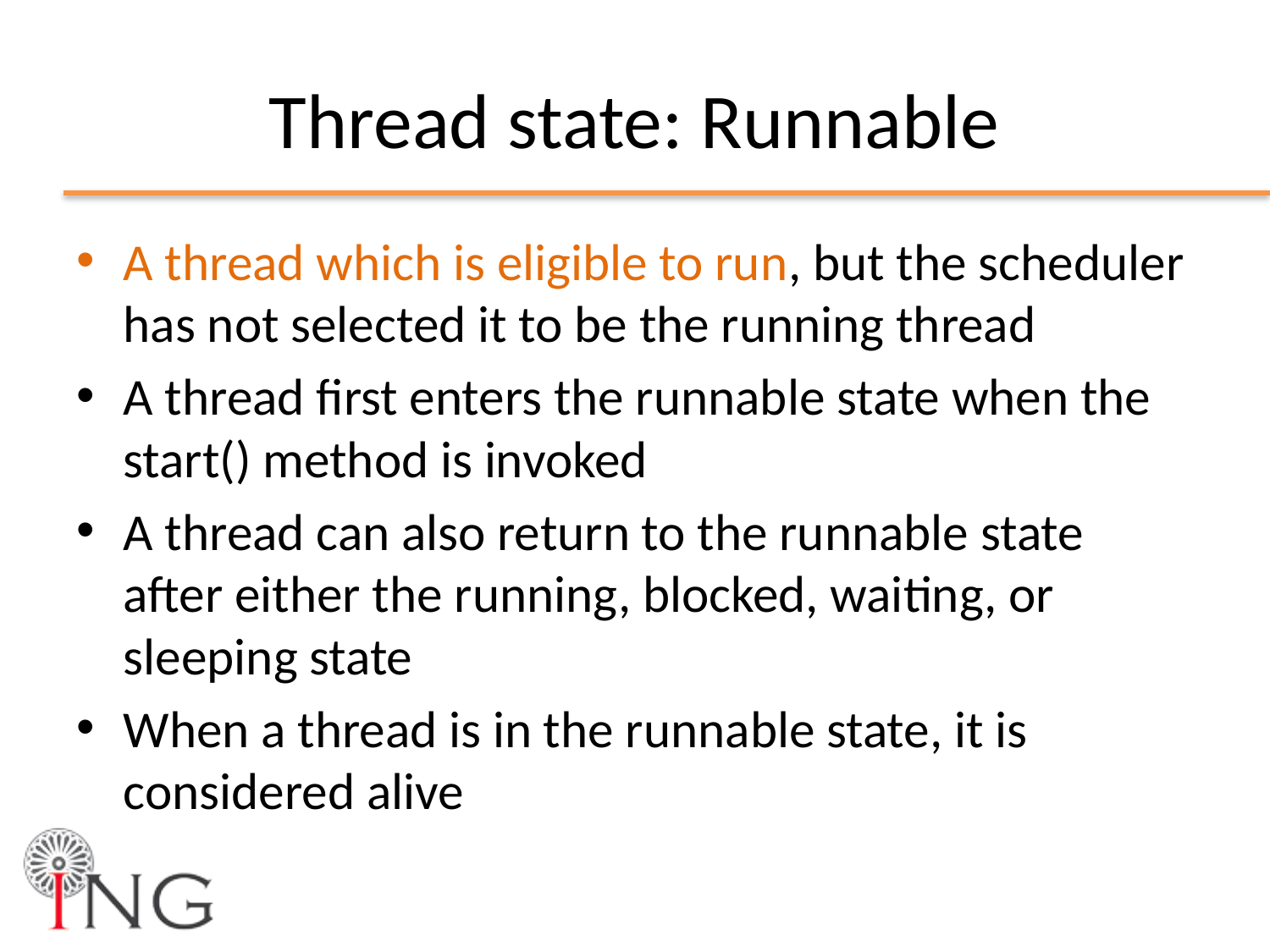

# Thread state: Runnable
A thread which is eligible to run, but the scheduler has not selected it to be the running thread
A thread first enters the runnable state when the start() method is invoked
A thread can also return to the runnable state after either the running, blocked, waiting, or sleeping state
When a thread is in the runnable state, it is considered alive